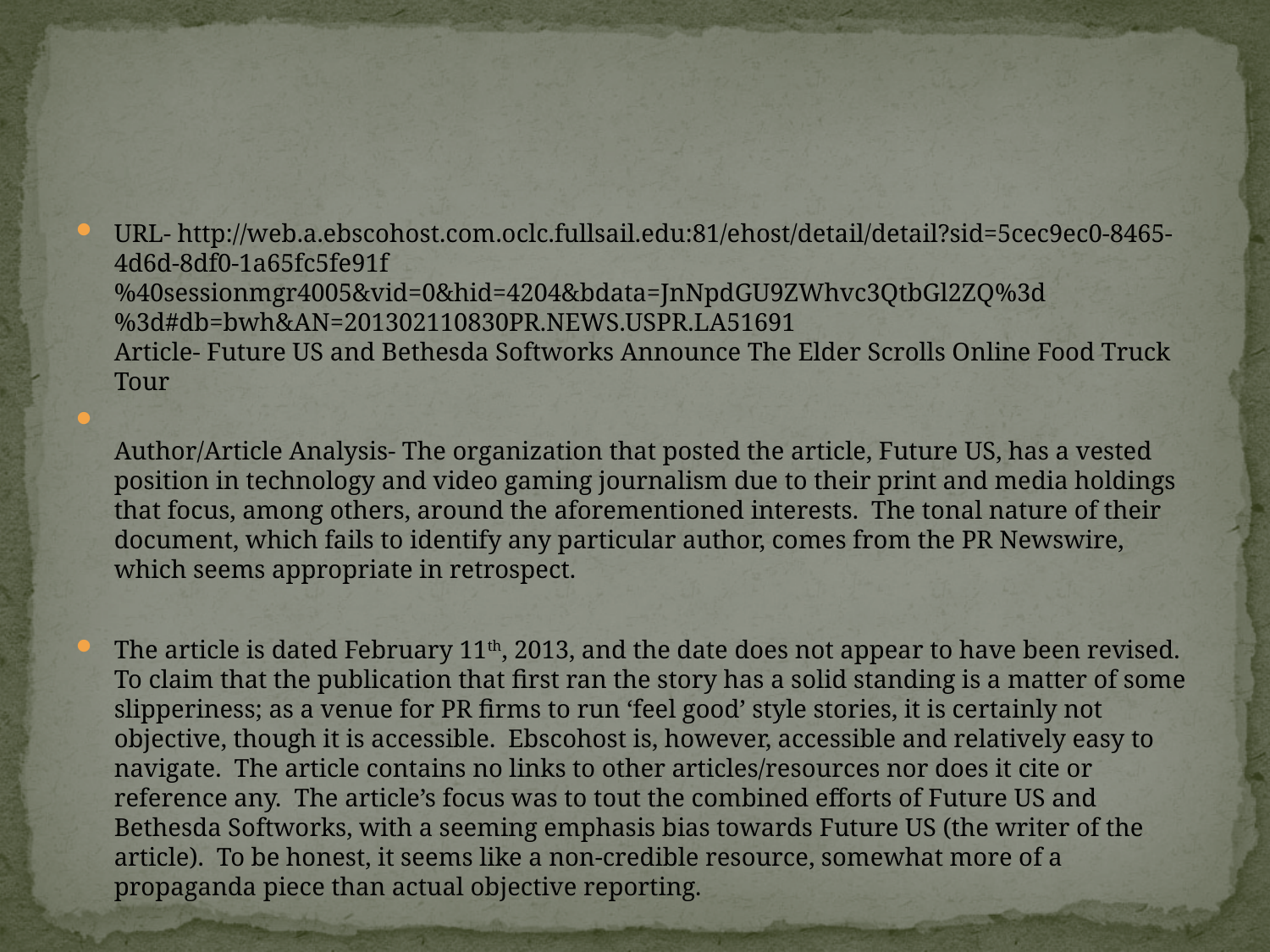

#
URL- http://web.a.ebscohost.com.oclc.fullsail.edu:81/ehost/detail/detail?sid=5cec9ec0-8465-4d6d-8df0-1a65fc5fe91f%40sessionmgr4005&vid=0&hid=4204&bdata=JnNpdGU9ZWhvc3QtbGl2ZQ%3d%3d#db=bwh&AN=201302110830PR.NEWS.USPR.LA51691
Article- Future US and Bethesda Softworks Announce The Elder Scrolls Online Food Truck Tour
Author/Article Analysis- The organization that posted the article, Future US, has a vested position in technology and video gaming journalism due to their print and media holdings that focus, among others, around the aforementioned interests.  The tonal nature of their document, which fails to identify any particular author, comes from the PR Newswire, which seems appropriate in retrospect.

The article is dated February 11th, 2013, and the date does not appear to have been revised.  To claim that the publication that first ran the story has a solid standing is a matter of some slipperiness; as a venue for PR firms to run ‘feel good’ style stories, it is certainly not objective, though it is accessible.  Ebscohost is, however, accessible and relatively easy to navigate.  The article contains no links to other articles/resources nor does it cite or reference any.  The article’s focus was to tout the combined efforts of Future US and Bethesda Softworks, with a seeming emphasis bias towards Future US (the writer of the article).  To be honest, it seems like a non-credible resource, somewhat more of a propaganda piece than actual objective reporting.